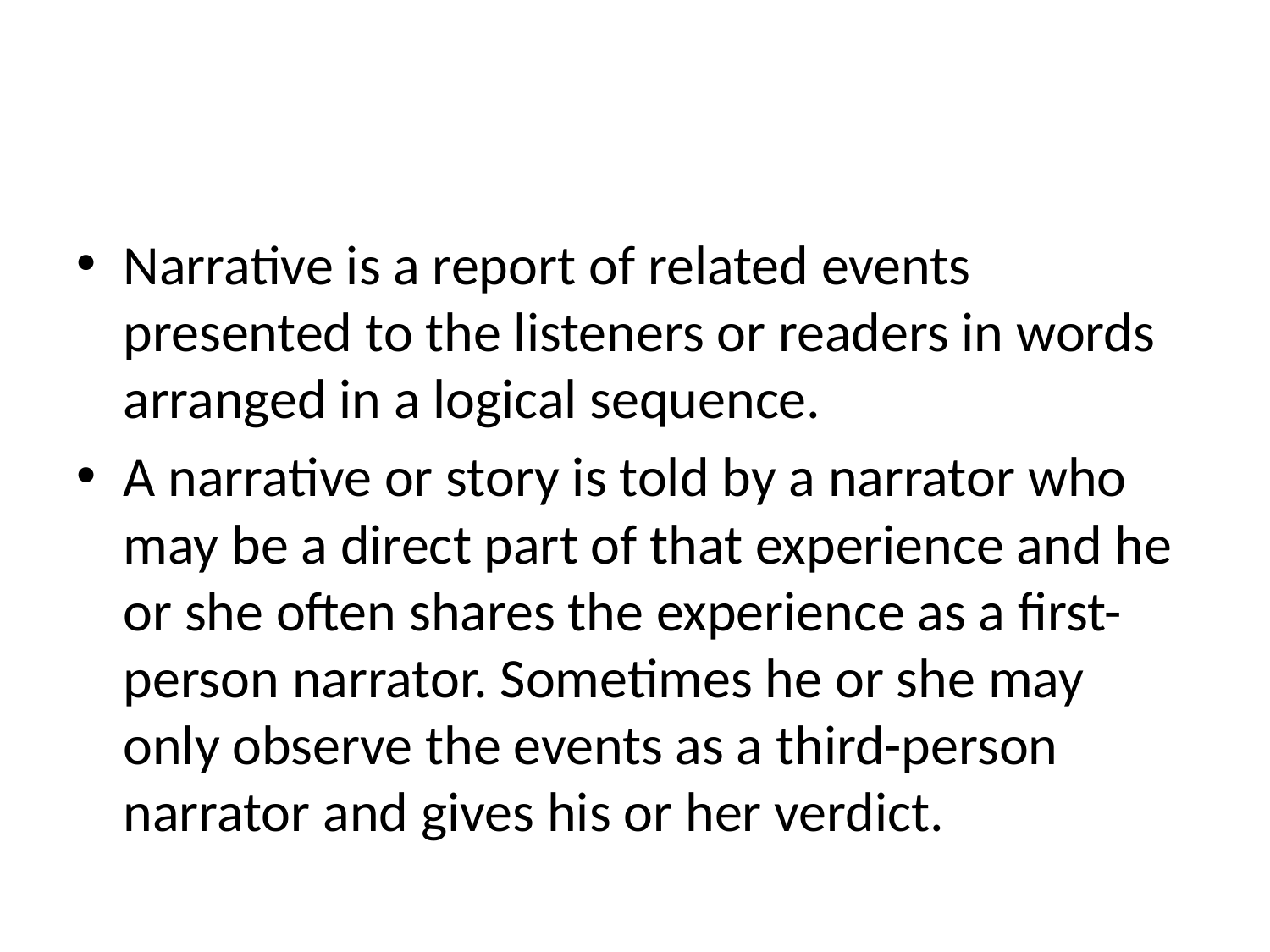

#
Narrative is a report of related events presented to the listeners or readers in words arranged in a logical sequence.
A narrative or story is told by a narrator who may be a direct part of that experience and he or she often shares the experience as a first-person narrator. Sometimes he or she may only observe the events as a third-person narrator and gives his or her verdict.